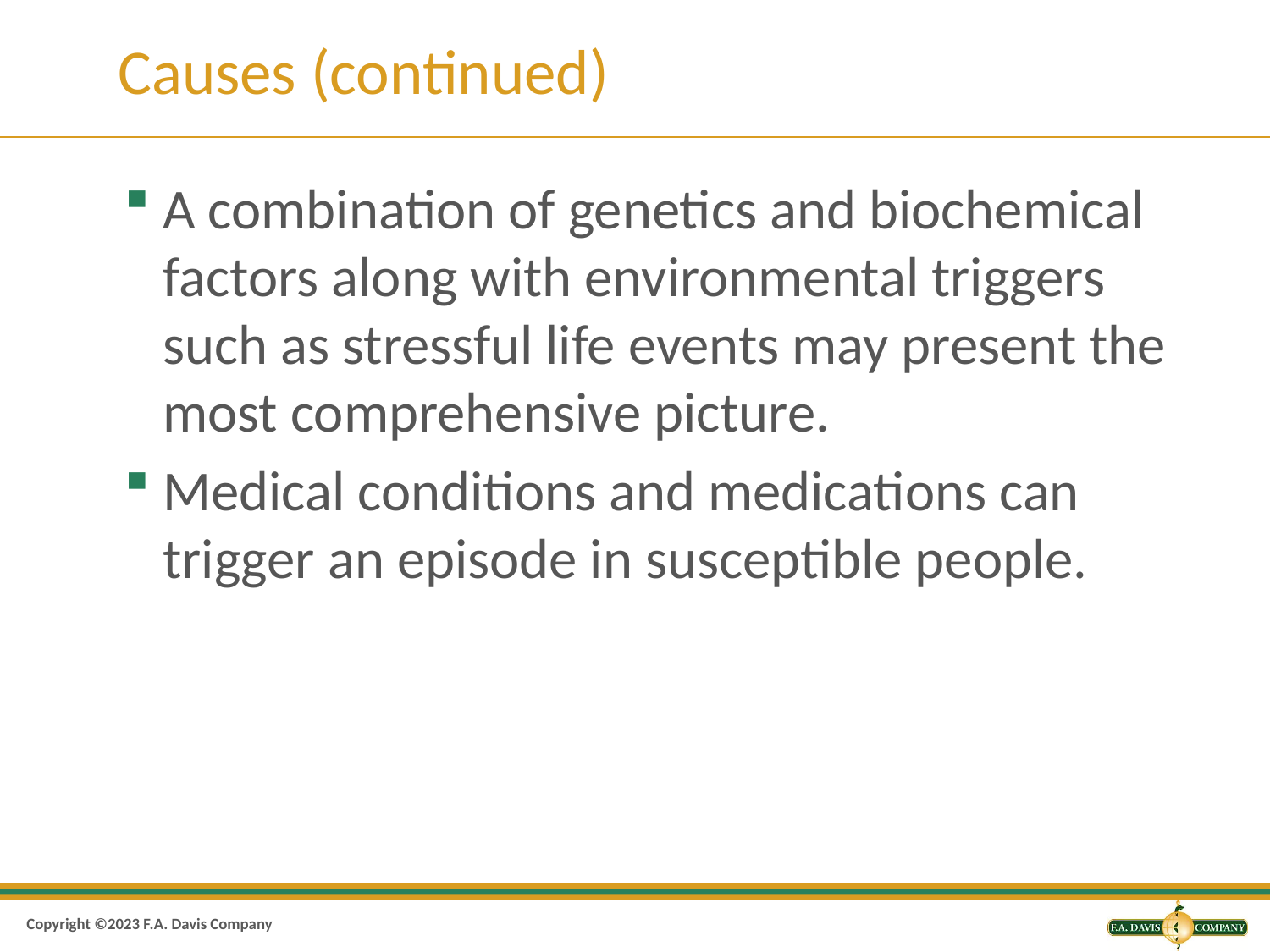

# Causes (continued)
A combination of genetics and biochemical factors along with environmental triggers such as stressful life events may present the most comprehensive picture.
Medical conditions and medications can trigger an episode in susceptible people.